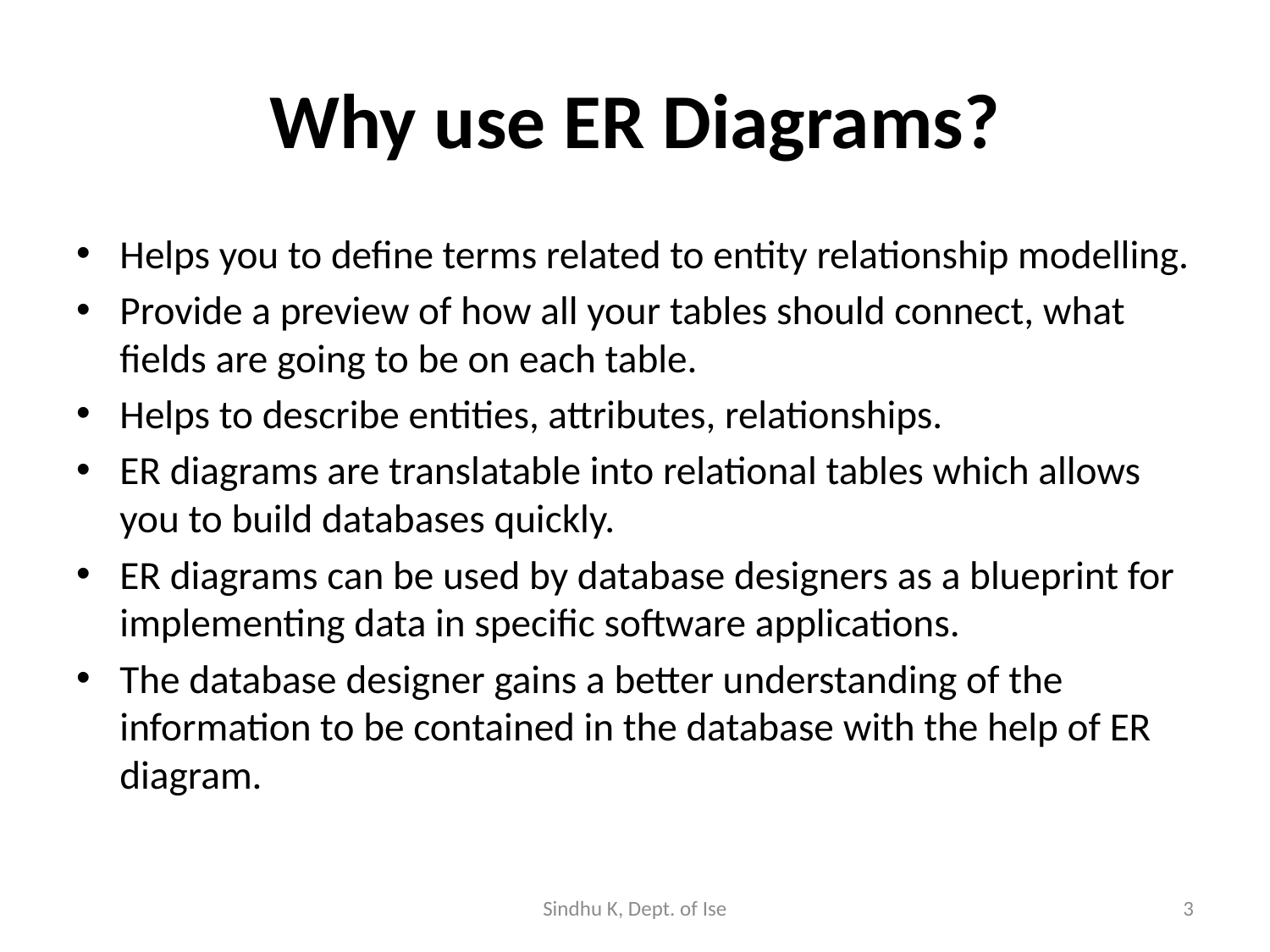

# Why use ER Diagrams?
Helps you to define terms related to entity relationship modelling.
Provide a preview of how all your tables should connect, what fields are going to be on each table.
Helps to describe entities, attributes, relationships.
ER diagrams are translatable into relational tables which allows you to build databases quickly.
ER diagrams can be used by database designers as a blueprint for implementing data in specific software applications.
The database designer gains a better understanding of the information to be contained in the database with the help of ER diagram.

Sindhu K, Dept. of Ise
3